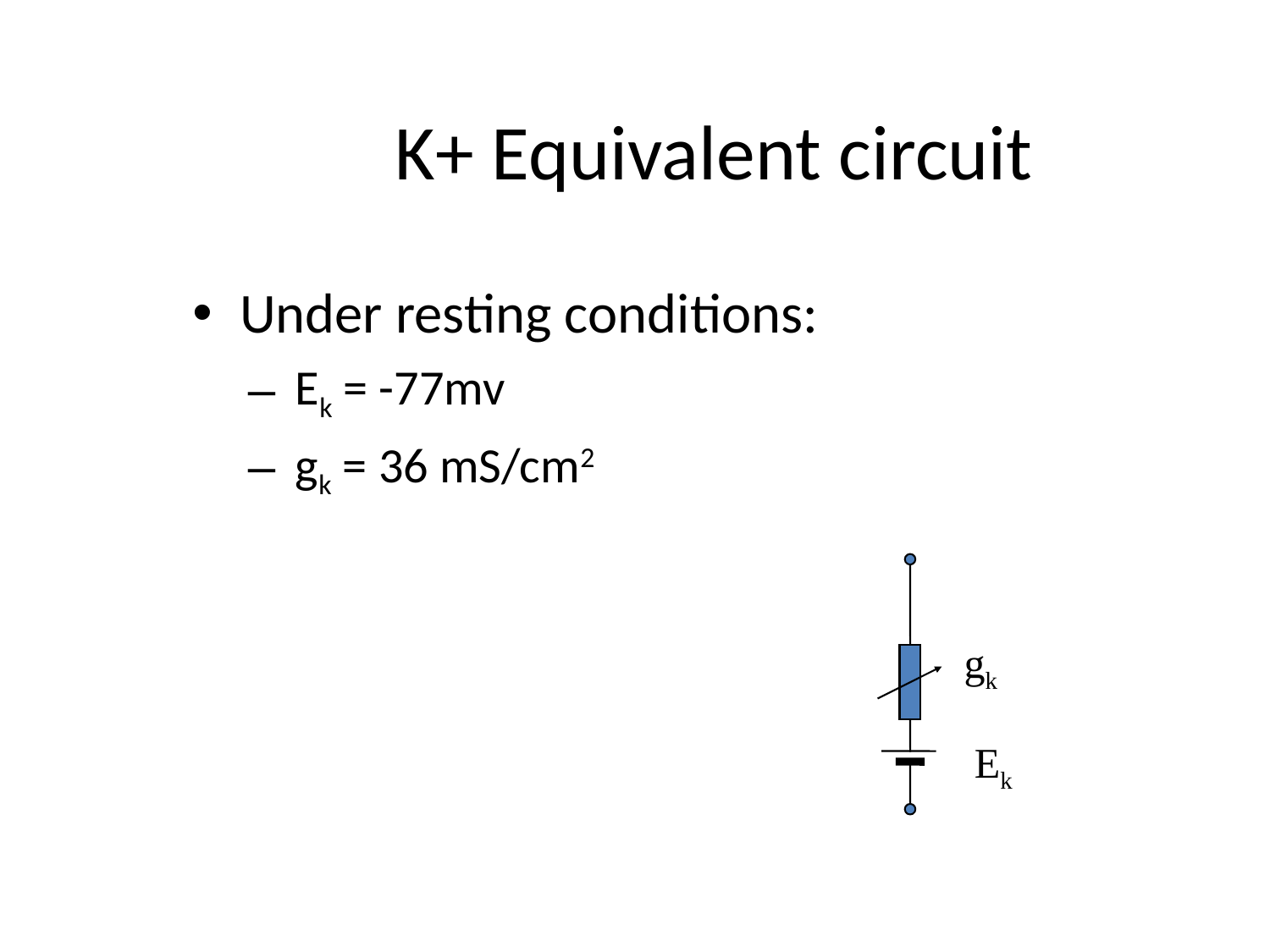

# K+ Equivalent circuit
Under resting conditions:
Ek = -77mv
gk = 36 mS/cm2

gk

Ek